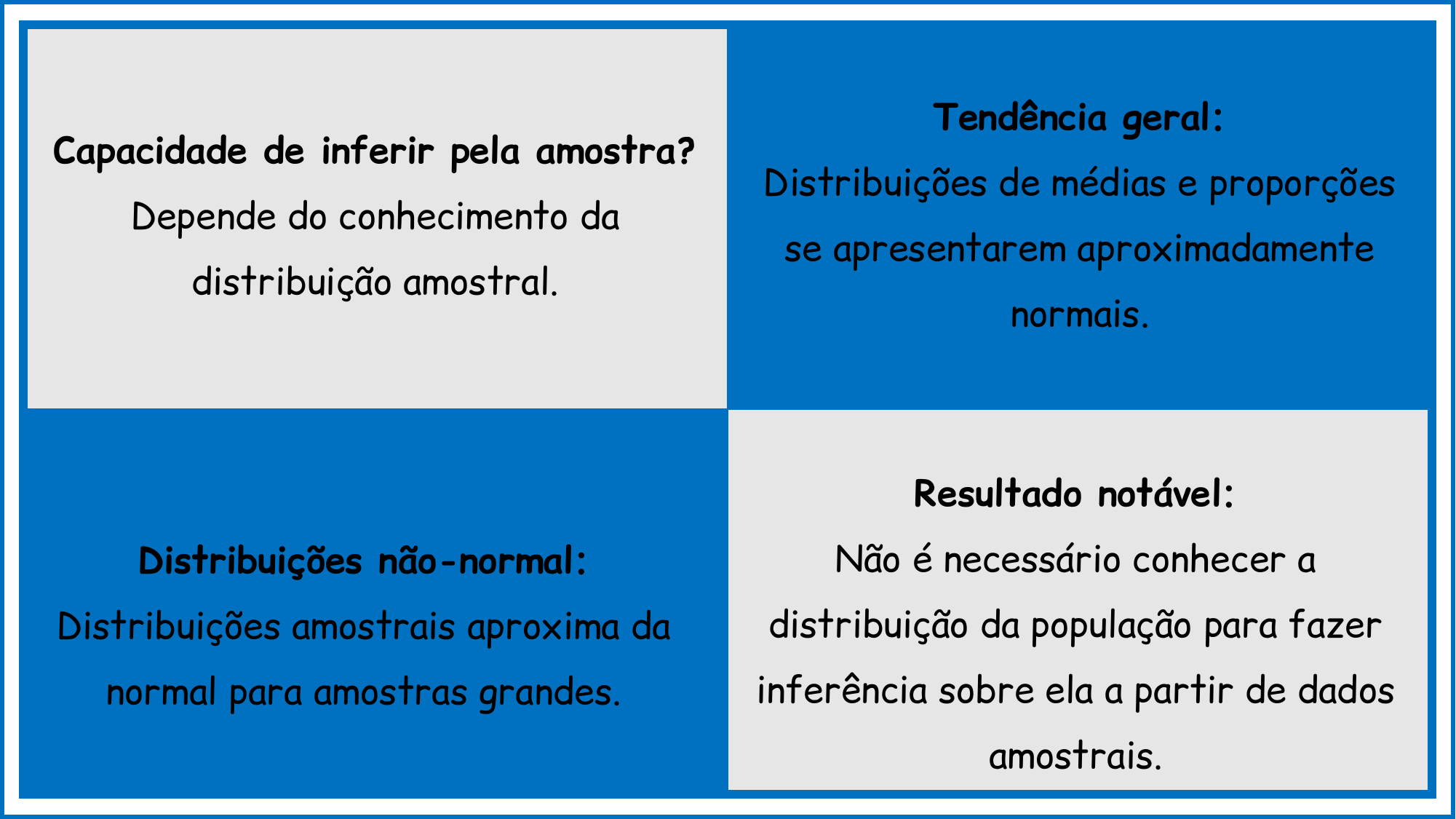

Tendência geral:
Distribuições de médias e proporções se apresentarem aproximadamente normais.
Capacidade de inferir pela amostra?
Depende do conhecimento da distribuição amostral.

Resultado notável:
Não é necessário conhecer a distribuição da população para fazer inferência sobre ela a partir de dados amostrais.
Distribuições não-normal:
Distribuições amostrais aproxima da normal para amostras grandes.
18